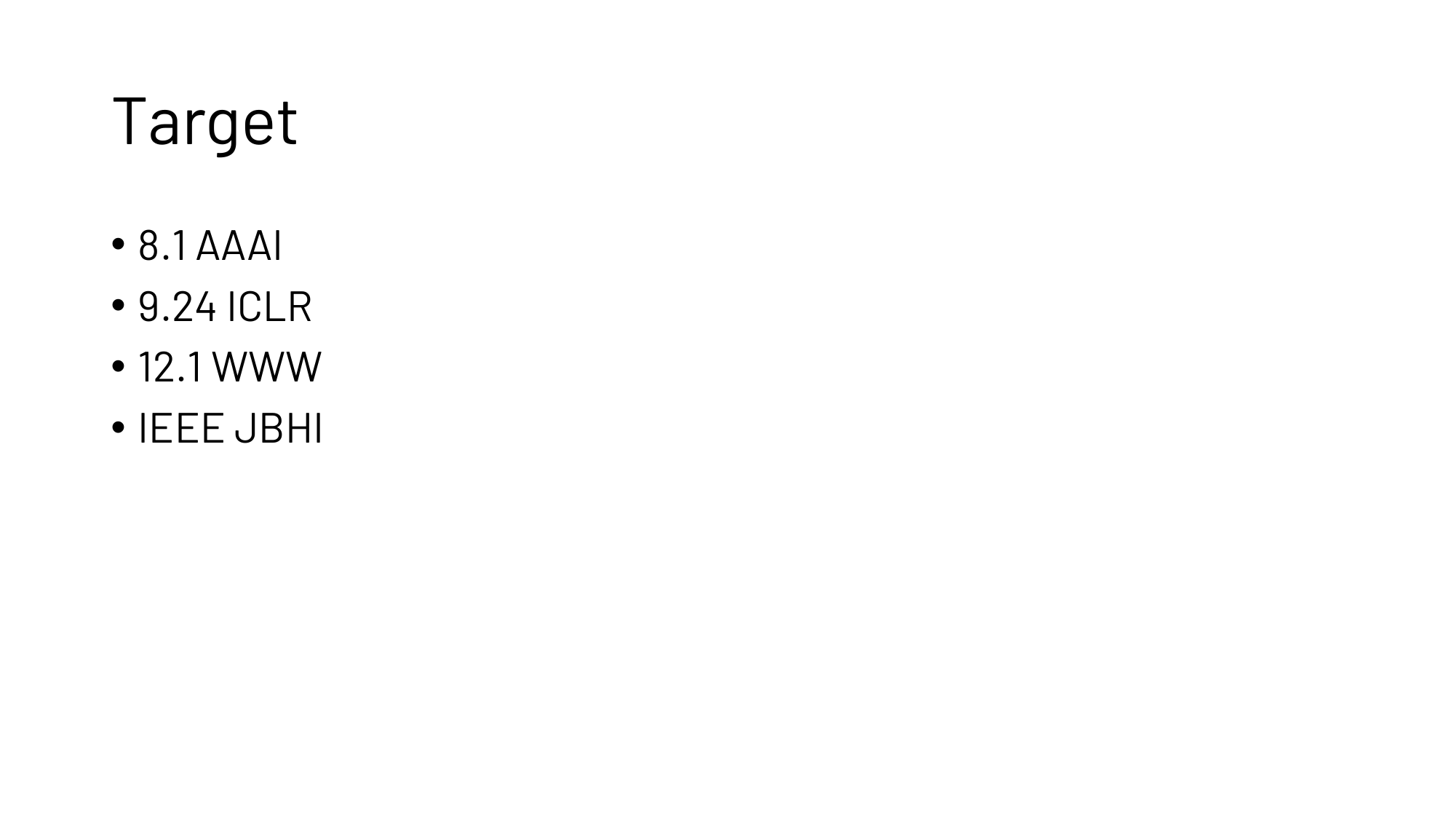

# Target
8.1 AAAI
9.24 ICLR
12.1 WWW
IEEE JBHI